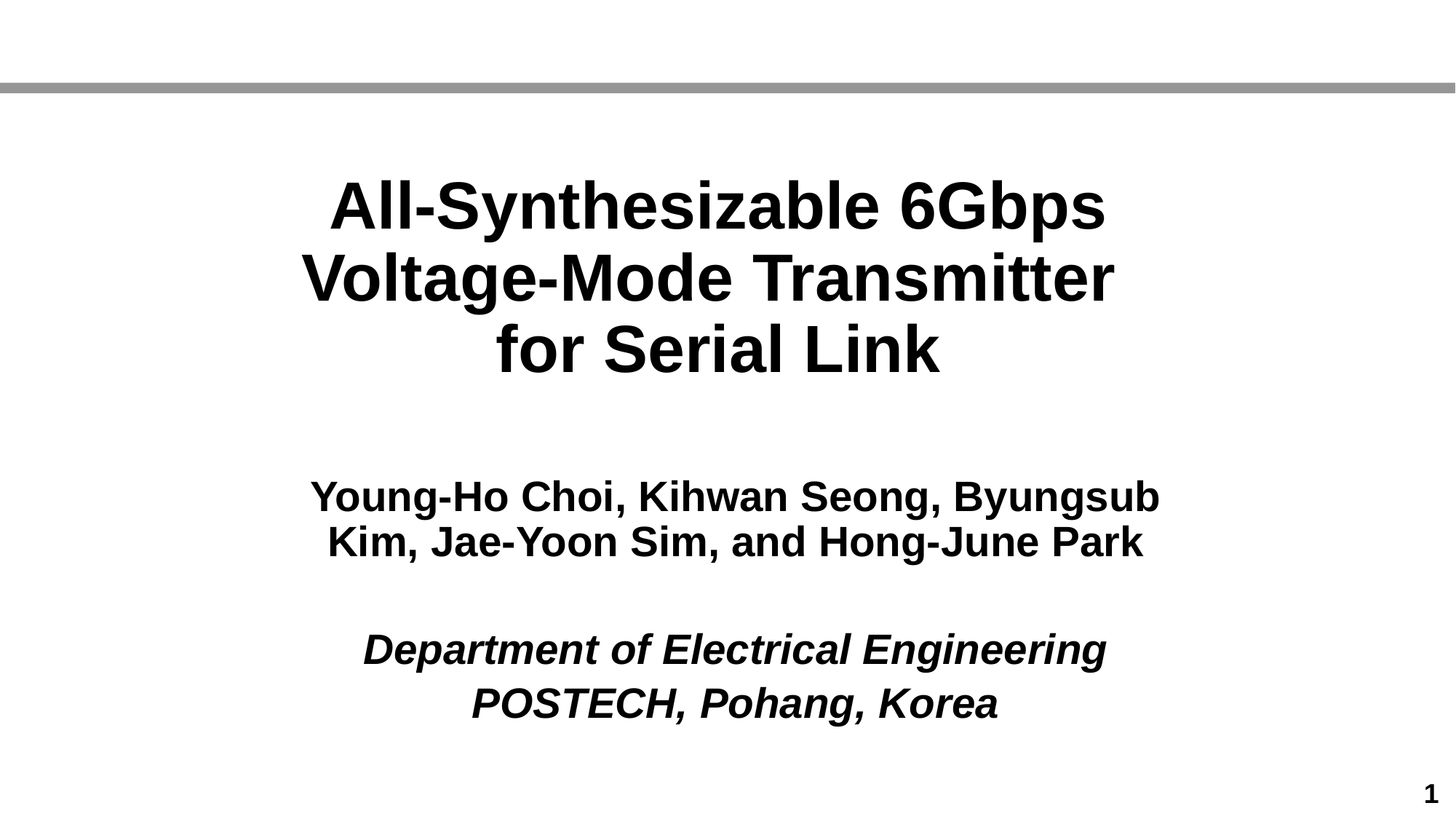

# All-Synthesizable 6Gbps Voltage-Mode Transmitter for Serial Link
Young-Ho Choi, Kihwan Seong, Byungsub Kim, Jae-Yoon Sim, and Hong-June Park

Department of Electrical Engineering
POSTECH, Pohang, Korea